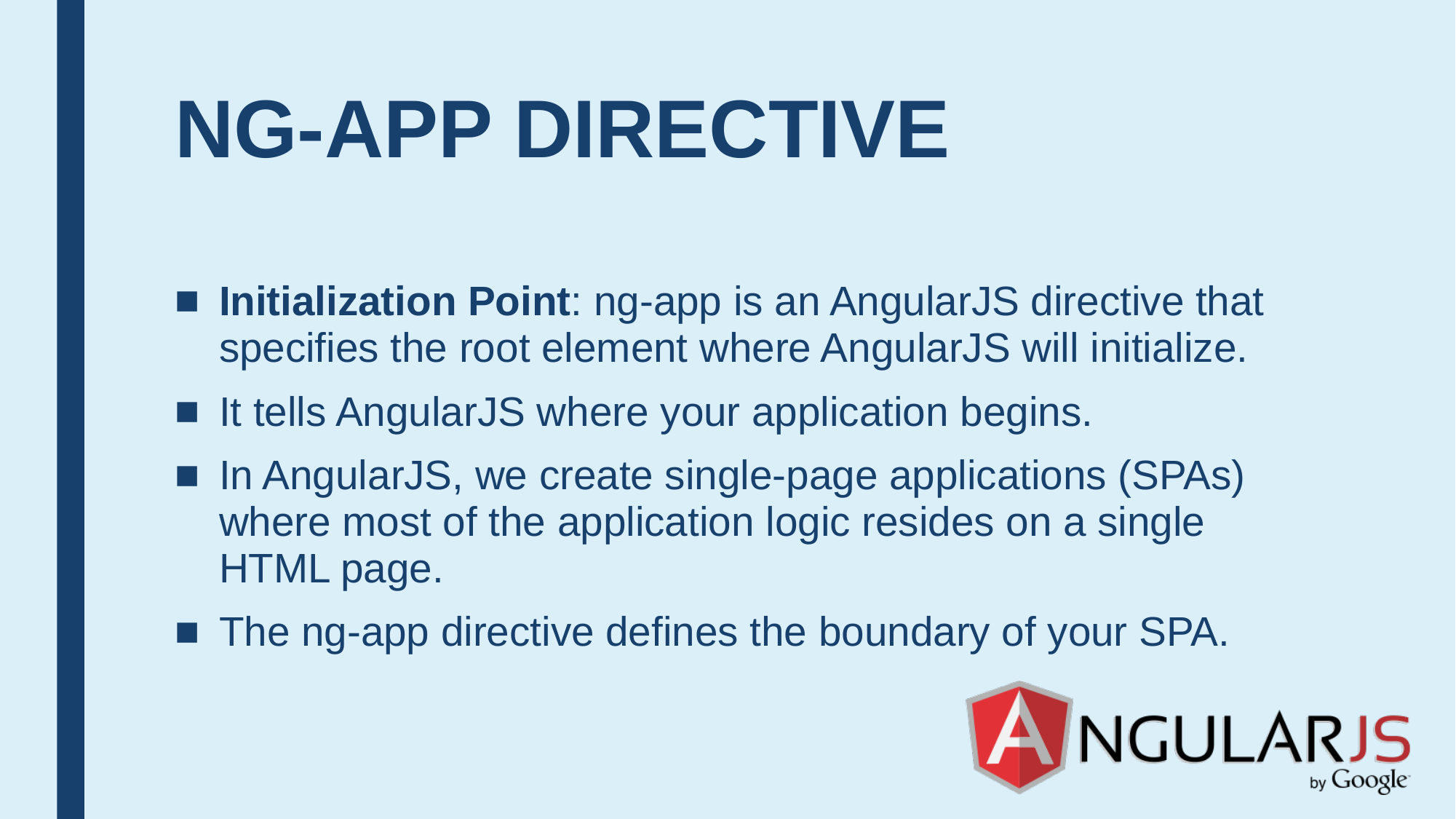

# NG-APP DIRECTIVE
Initialization Point: ng-app is an AngularJS directive that specifies the root element where AngularJS will initialize.
It tells AngularJS where your application begins.
In AngularJS, we create single-page applications (SPAs) where most of the application logic resides on a single HTML page.
The ng-app directive defines the boundary of your SPA.